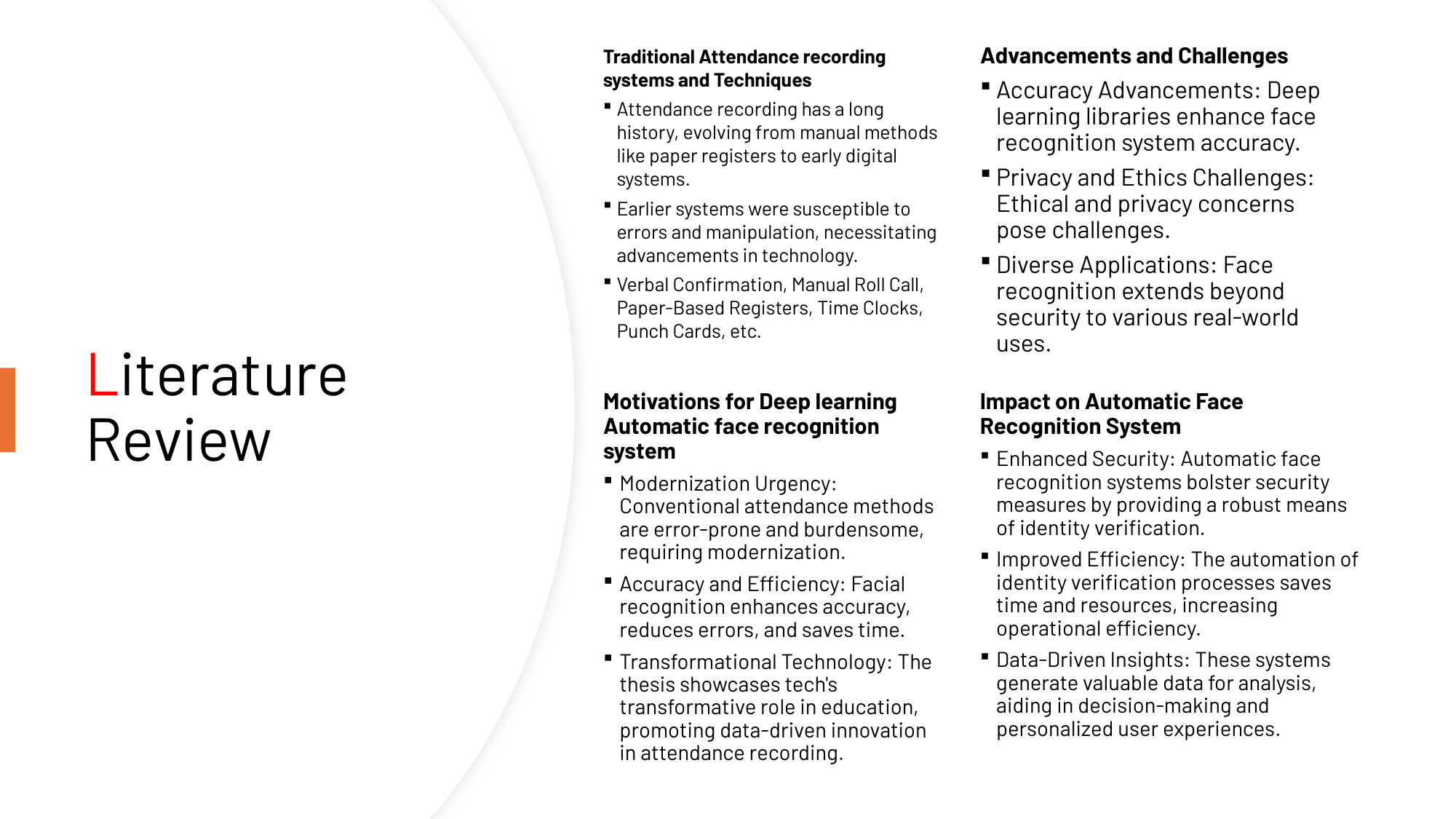

Traditional Attendance recording systems and Techniques
Attendance recording has a long history, evolving from manual methods like paper registers to early digital systems.
Earlier systems were susceptible to errors and manipulation, necessitating advancements in technology.
Verbal Confirmation, Manual Roll Call, Paper-Based Registers, Time Clocks, Punch Cards, etc.

Advancements and Challenges
Accuracy Advancements: Deep learning libraries enhance face recognition system accuracy.
Privacy and Ethics Challenges: Ethical and privacy concerns pose challenges.
Diverse Applications: Face recognition extends beyond security to various real-world uses.
Motivations for Deep learning Automatic face recognition system
Modernization Urgency: Conventional attendance methods are error-prone and burdensome, requiring modernization.
Accuracy and Efficiency: Facial recognition enhances accuracy, reduces errors, and saves time.
Transformational Technology: The thesis showcases tech's transformative role in education, promoting data-driven innovation in attendance recording.

Impact on Automatic Face Recognition System
Enhanced Security: Automatic face recognition systems bolster security measures by providing a robust means of identity verification.
Improved Efficiency: The automation of identity verification processes saves time and resources, increasing operational efficiency.
Data-Driven Insights: These systems generate valuable data for analysis, aiding in decision-making and personalized user experiences.
# Literature Review